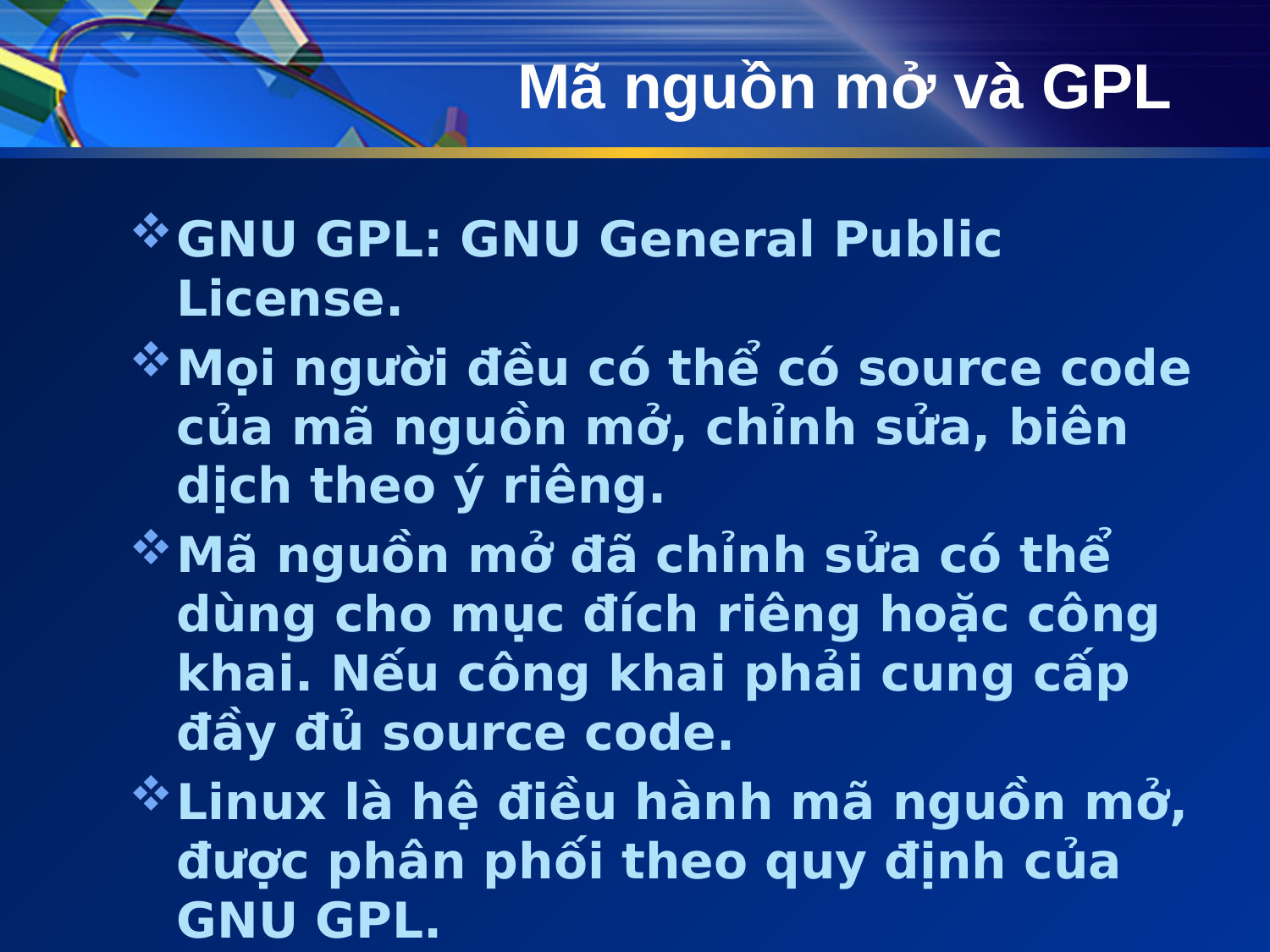

# Mã nguồn mở và GPL
GNU GPL: GNU General Public License.
Mọi người đều có thể có source code của mã nguồn mở, chỉnh sửa, biên dịch theo ý riêng.
Mã nguồn mở đã chỉnh sửa có thể dùng cho mục đích riêng hoặc công khai. Nếu công khai phải cung cấp đầy đủ source code.
Linux là hệ điều hành mã nguồn mở, được phân phối theo quy định của GNU GPL.